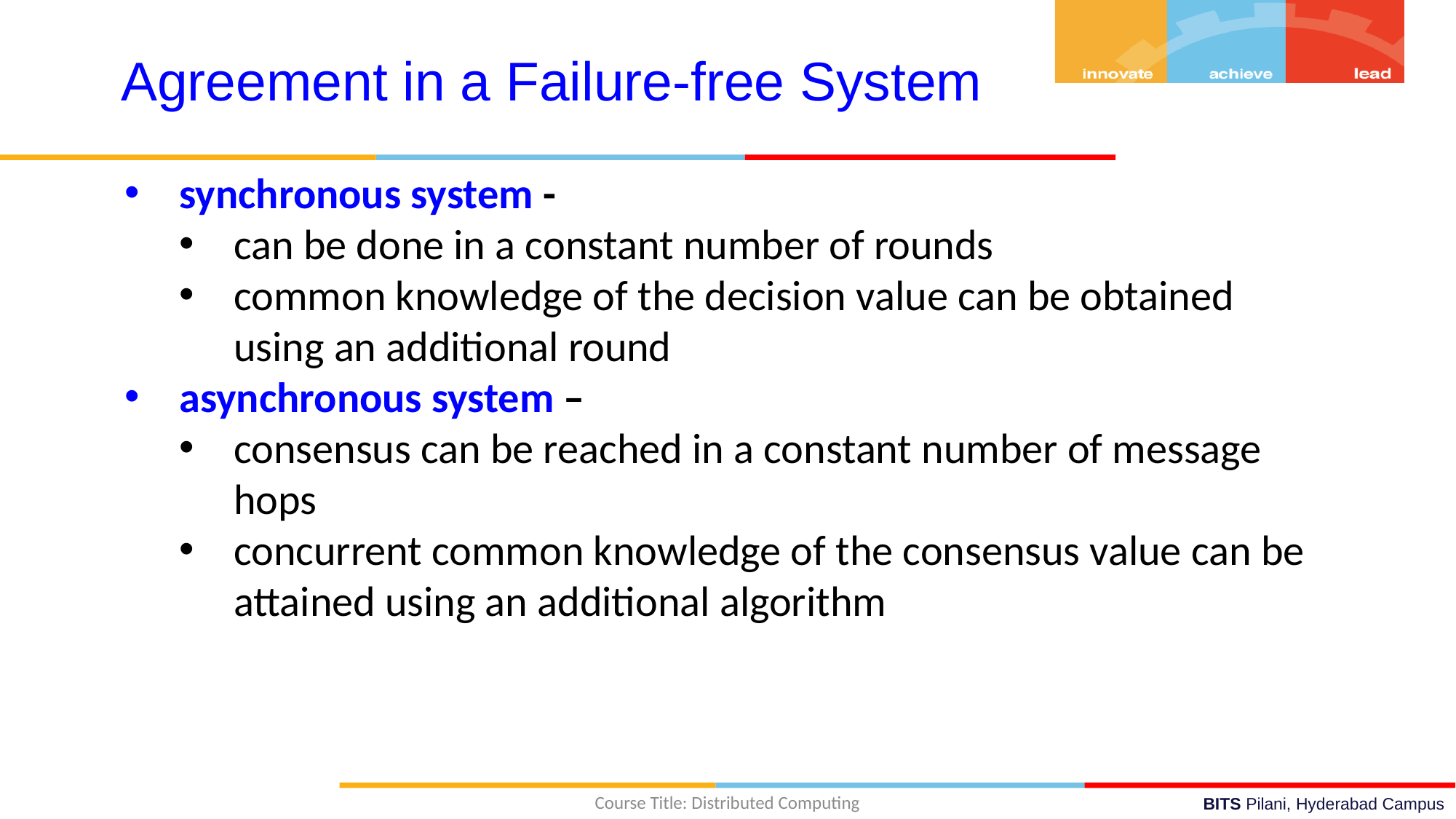

Agreement in a Failure-free System
synchronous system -
can be done in a constant number of rounds
common knowledge of the decision value can be obtained using an additional round
asynchronous system –
consensus can be reached in a constant number of message hops
concurrent common knowledge of the consensus value can be attained using an additional algorithm
Course Title: Distributed Computing